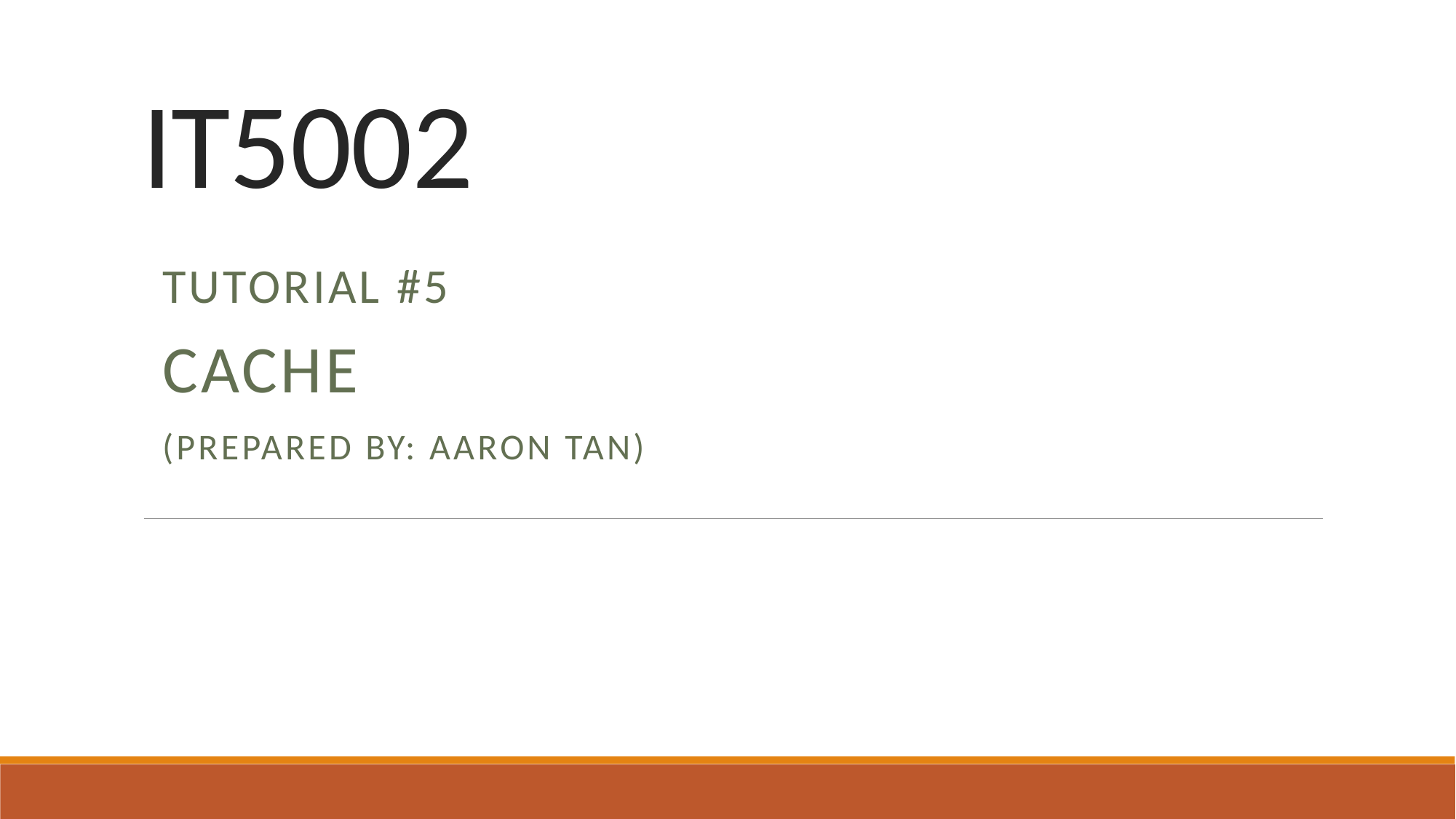

# IT5002
Tutorial #5
Cache
(Prepared by: Aaron Tan)